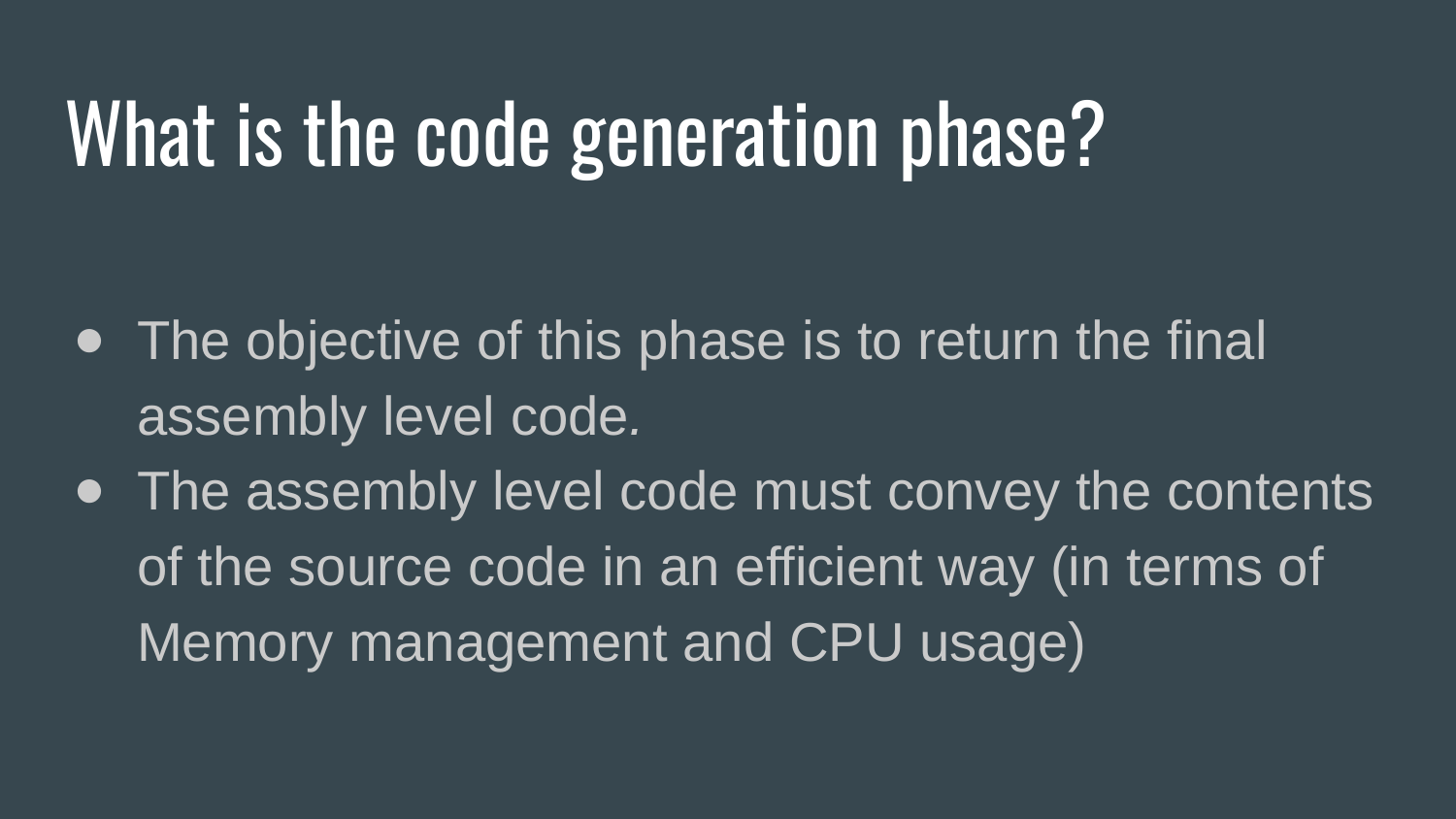

# What is the code generation phase?
The objective of this phase is to return the final assembly level code.
The assembly level code must convey the contents of the source code in an efficient way (in terms of Memory management and CPU usage)